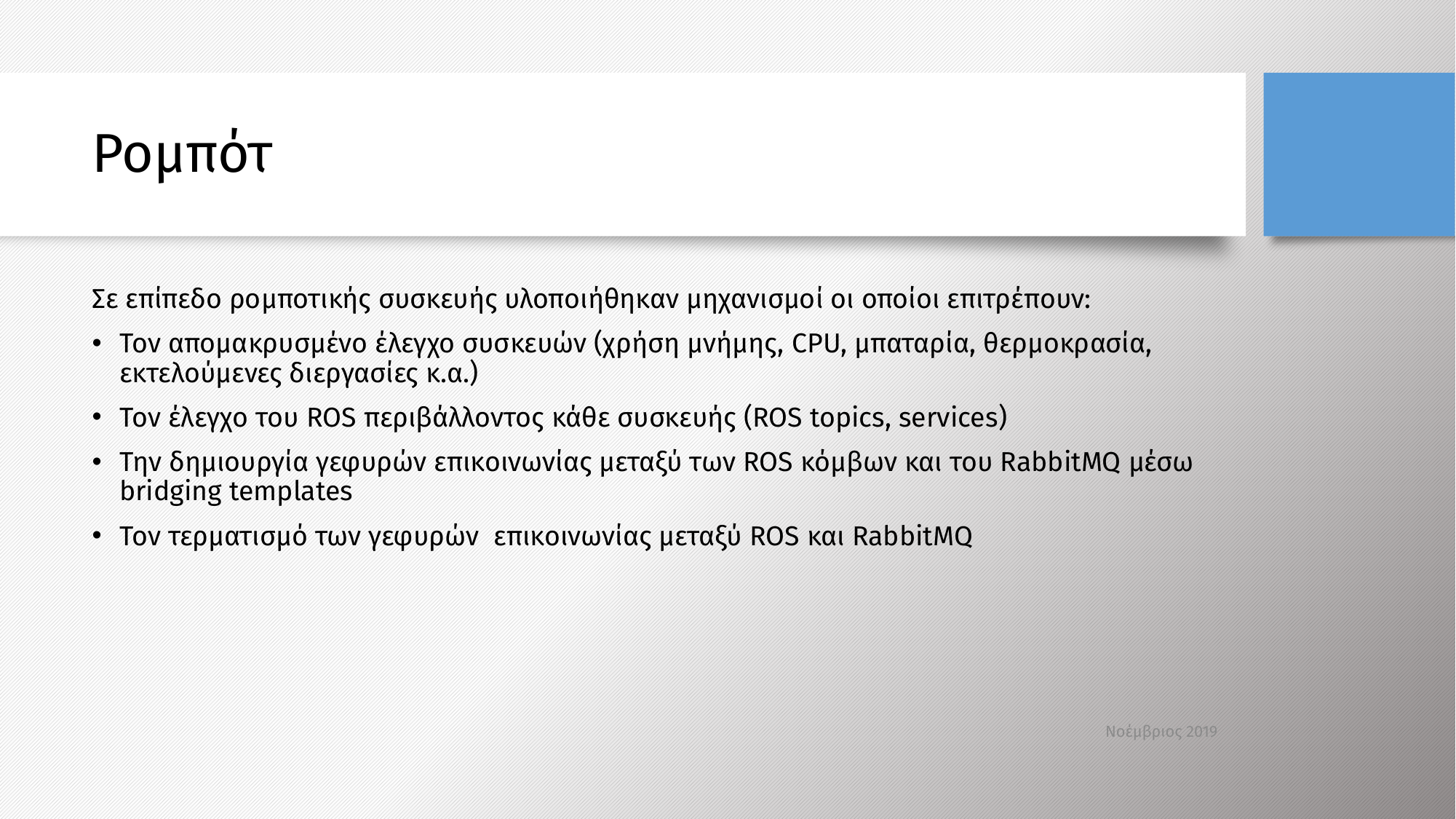

# Ρομπότ
Σε επίπεδο ρομποτικής συσκευής υλοποιήθηκαν μηχανισμοί οι οποίοι επιτρέπουν:
Τον απομακρυσμένο έλεγχο συσκευών (χρήση μνήμης, CPU, μπαταρία, θερμοκρασία, εκτελούμενες διεργασίες κ.α.)
Τον έλεγχο του ROS περιβάλλοντος κάθε συσκευής (ROS topics, services)
Την δημιουργία γεφυρών επικοινωνίας μεταξύ των ROS κόμβων και του RabbitMQ μέσω bridging templates
Τον τερματισμό των γεφυρών  επικοινωνίας μεταξύ ROS και RabbitMQ
Νοέμβριος 2019